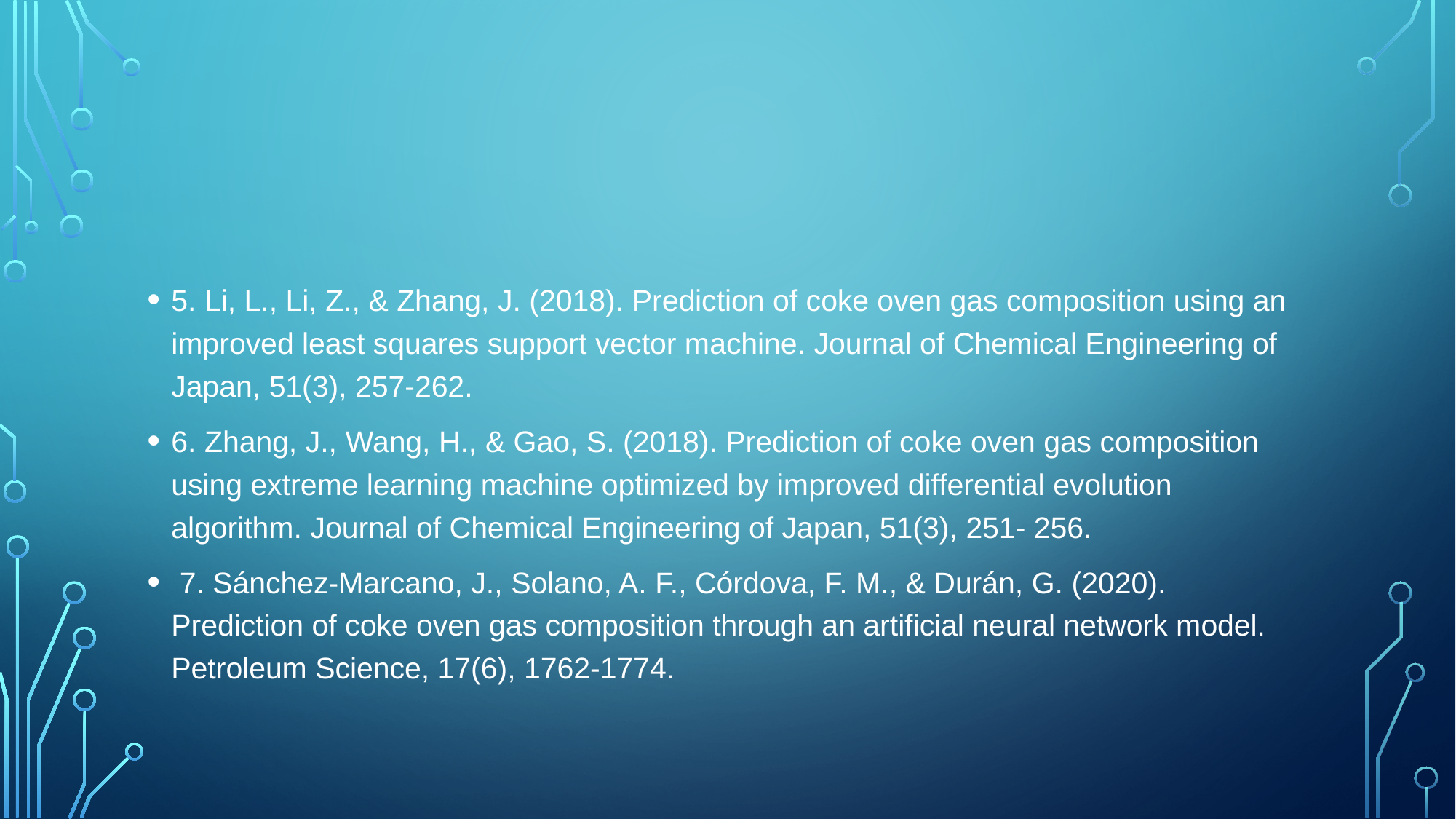

#
5. Li, L., Li, Z., & Zhang, J. (2018). Prediction of coke oven gas composition using an improved least squares support vector machine. Journal of Chemical Engineering of Japan, 51(3), 257-262.
6. Zhang, J., Wang, H., & Gao, S. (2018). Prediction of coke oven gas composition using extreme learning machine optimized by improved differential evolution algorithm. Journal of Chemical Engineering of Japan, 51(3), 251- 256.
 7. Sánchez-Marcano, J., Solano, A. F., Córdova, F. M., & Durán, G. (2020). Prediction of coke oven gas composition through an artificial neural network model. Petroleum Science, 17(6), 1762-1774.